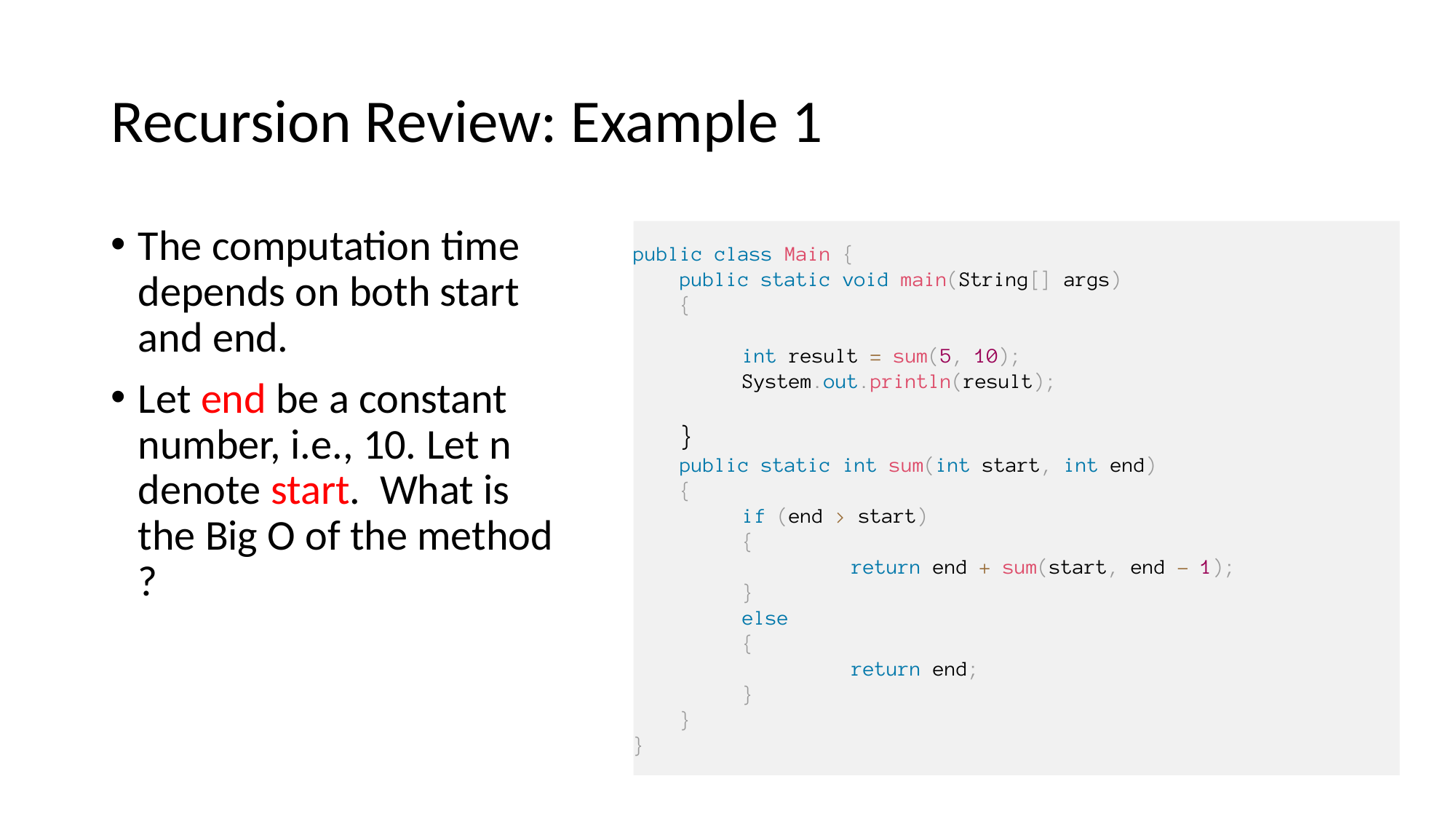

# Recursion Review: Example 1
The computation time depends on both start and end.
Let end be a constant number, i.e., 10. Let n denote start.  What is the Big O of the method ?

public class Main {
    public static void main(String[] args)
    {

	int result = sum(5, 10);
  	System.out.println(result);

    }
    public static int sum(int start, int end)
    {
	if (end > start)
	{
		return end + sum(start, end - 1);
	}
	else
	{
		return end;
	}
    }
}